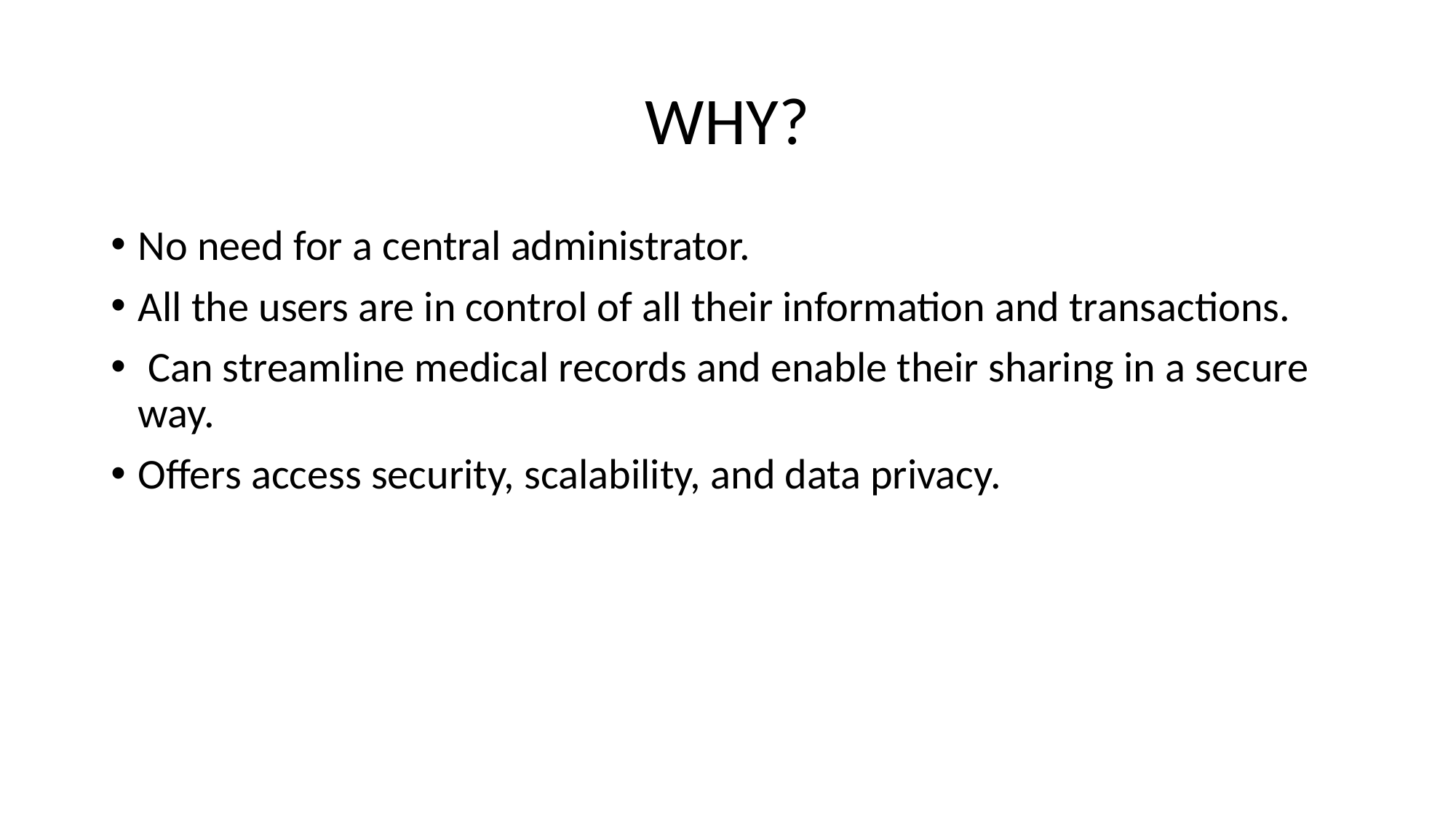

# WHY?
No need for a central administrator.
All the users are in control of all their information and transactions.
 Can streamline medical records and enable their sharing in a secure way.
Offers access security, scalability, and data privacy.